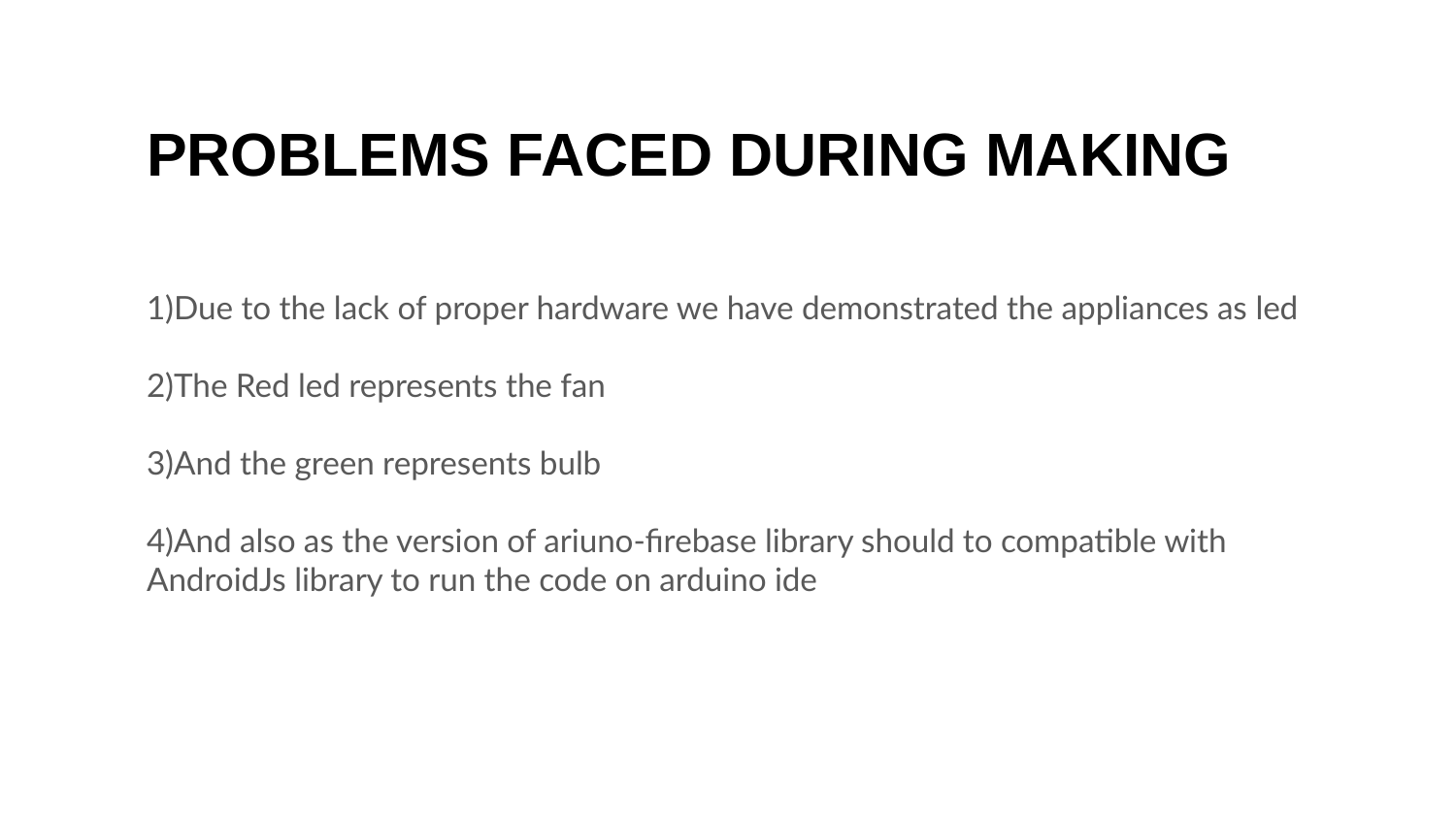

PROBLEMS FACED DURING MAKING
1)Due to the lack of proper hardware we have demonstrated the appliances as led

2)The Red led represents the fan

3)And the green represents bulb

4)And also as the version of ariuno-firebase library should to compatible with AndroidJs library to run the code on arduino ide